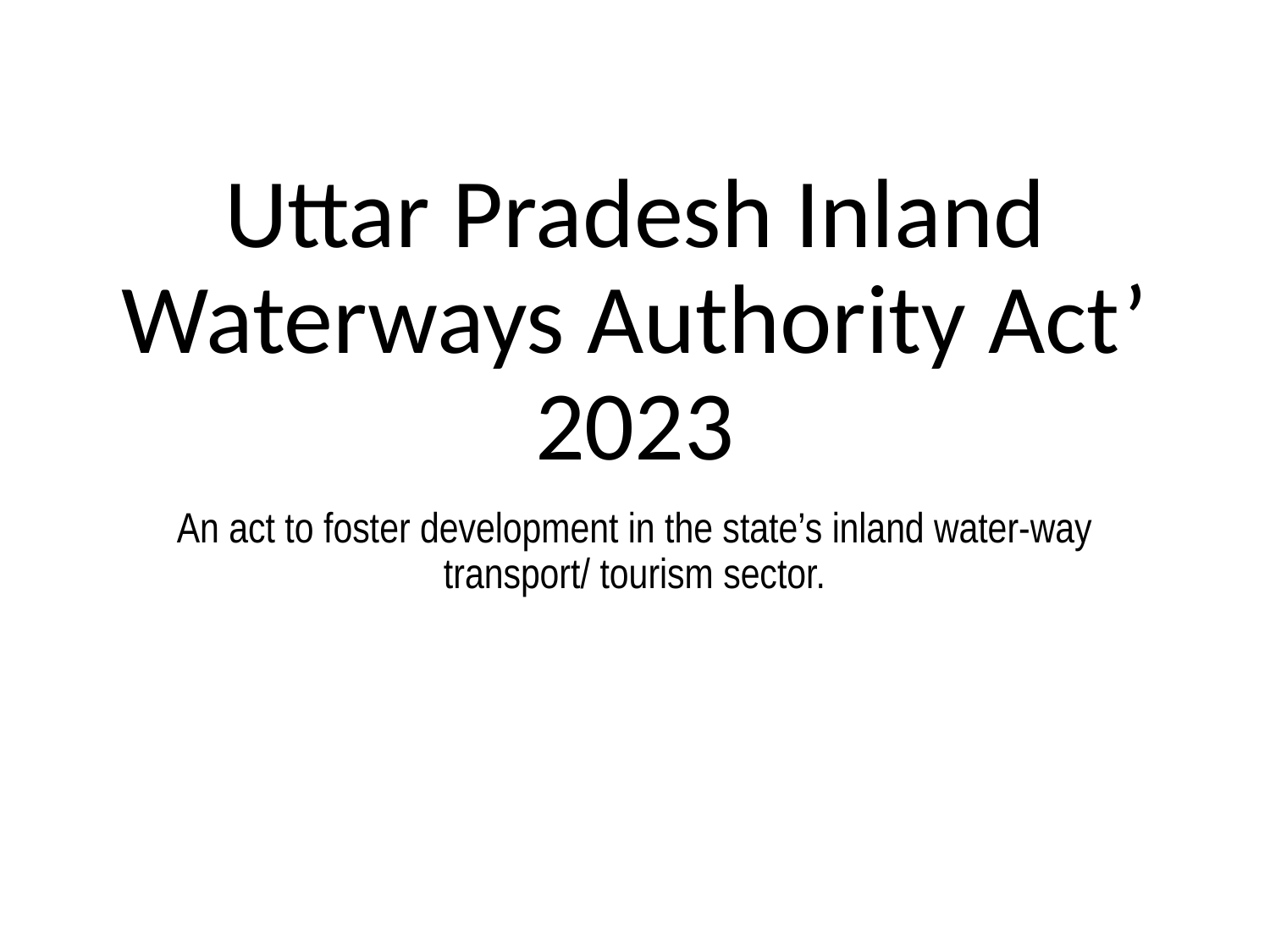

# Uttar Pradesh Inland Waterways Authority Act’ 2023
An act to foster development in the state’s inland water-way transport/ tourism sector.